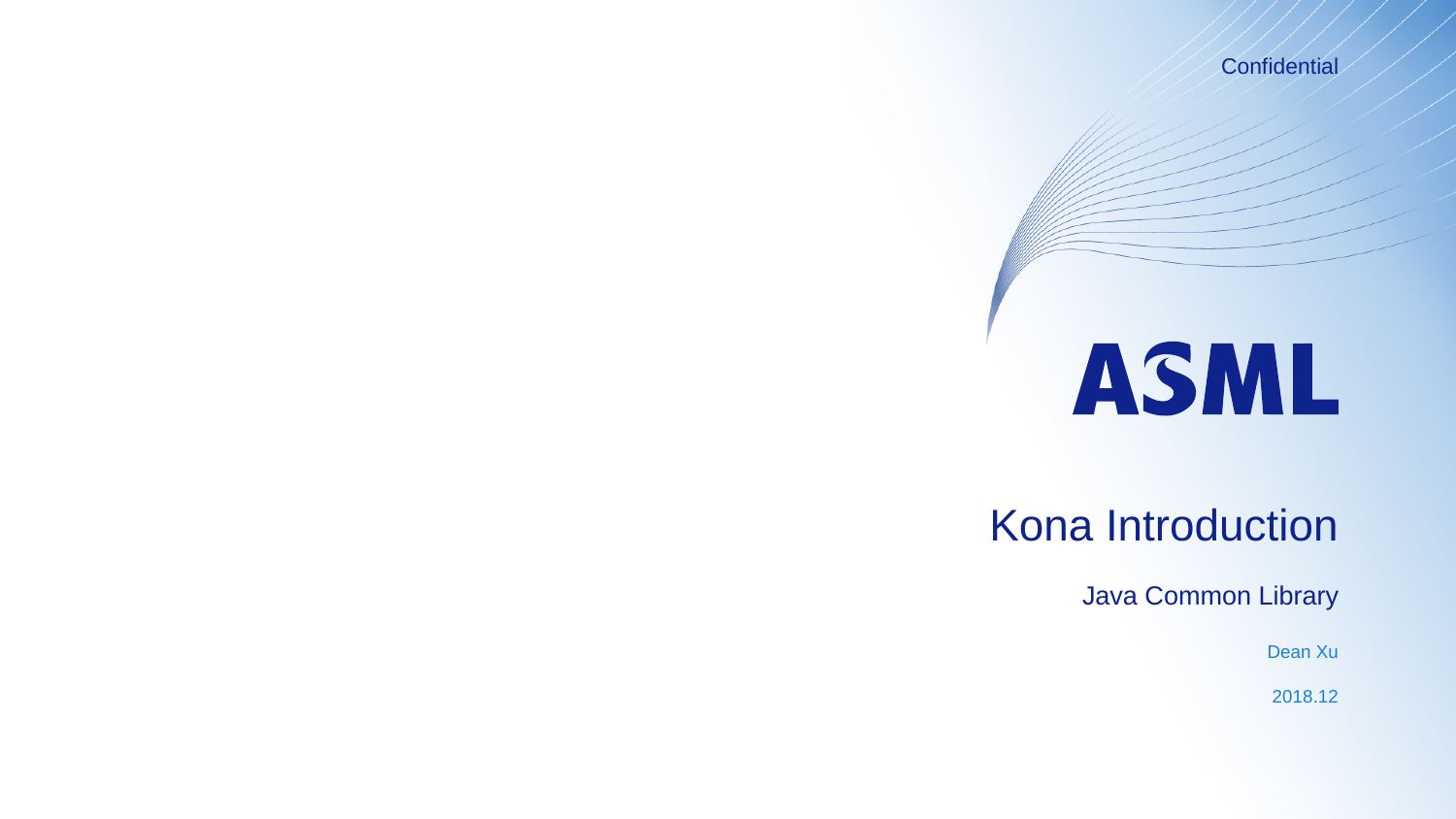

Confidential
# Kona Introduction
Java Common Library
Dean Xu
2018.12